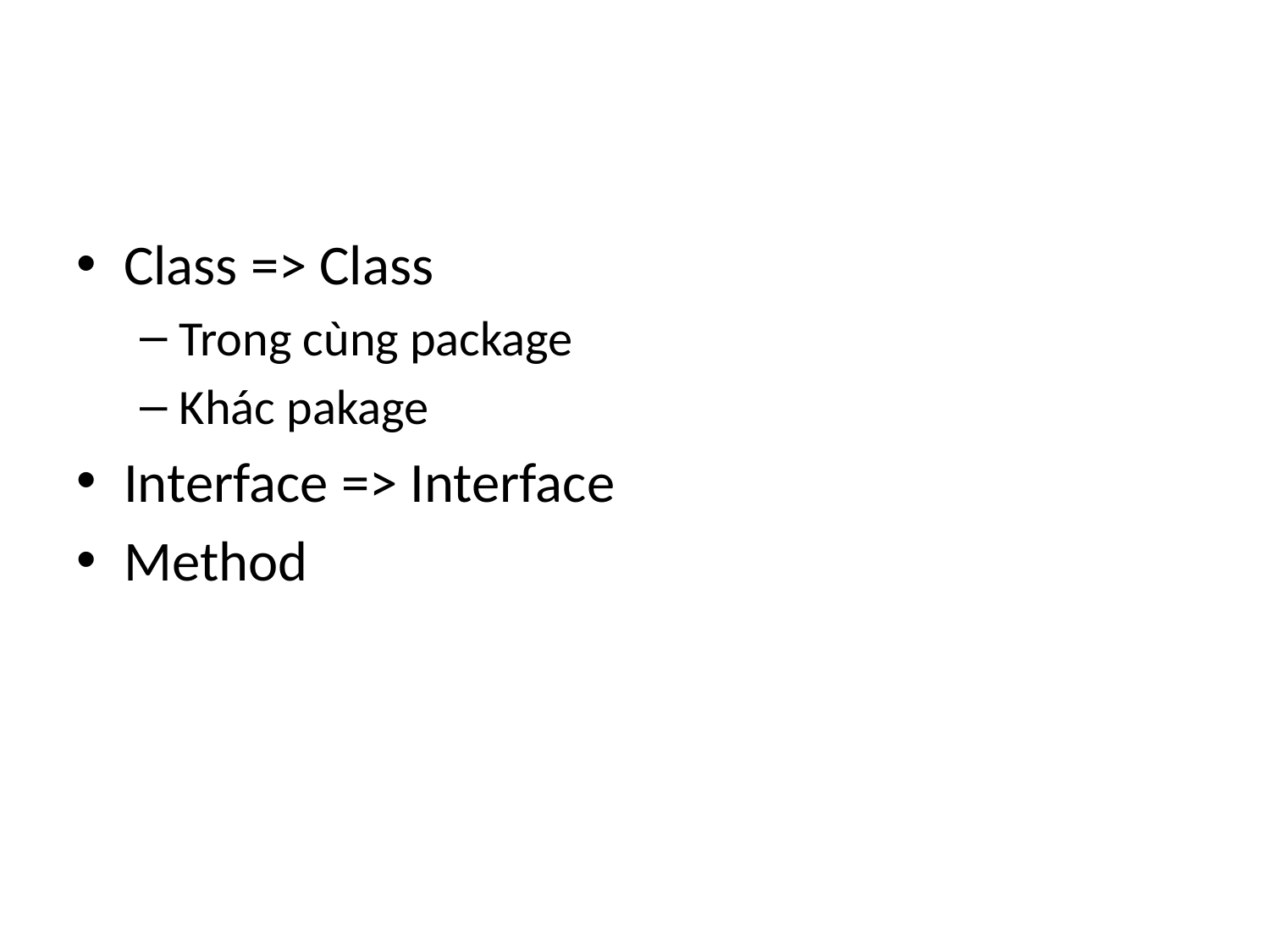

#
Class => Class
Trong cùng package
Khác pakage
Interface => Interface
Method